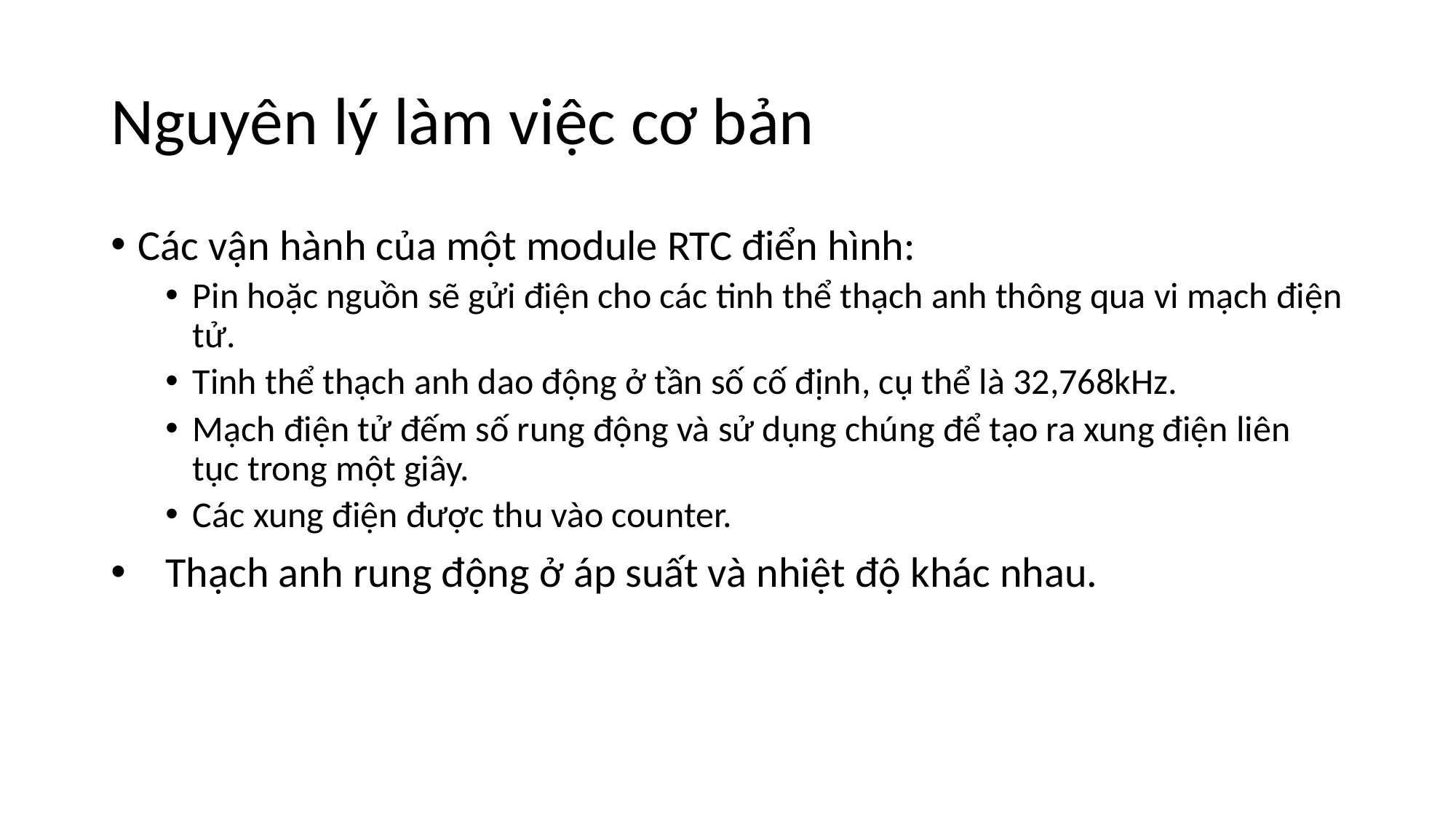

# Nguyên lý làm việc cơ bản
Các vận hành của một module RTC điển hình:
Pin hoặc nguồn sẽ gửi điện cho các tinh thể thạch anh thông qua vi mạch điện tử.
Tinh thể thạch anh dao động ở tần số cố định, cụ thể là 32,768kHz.
Mạch điện tử đếm số rung động và sử dụng chúng để tạo ra xung điện liên tục trong một giây.
Các xung điện được thu vào counter.
Thạch anh rung động ở áp suất và nhiệt độ khác nhau.